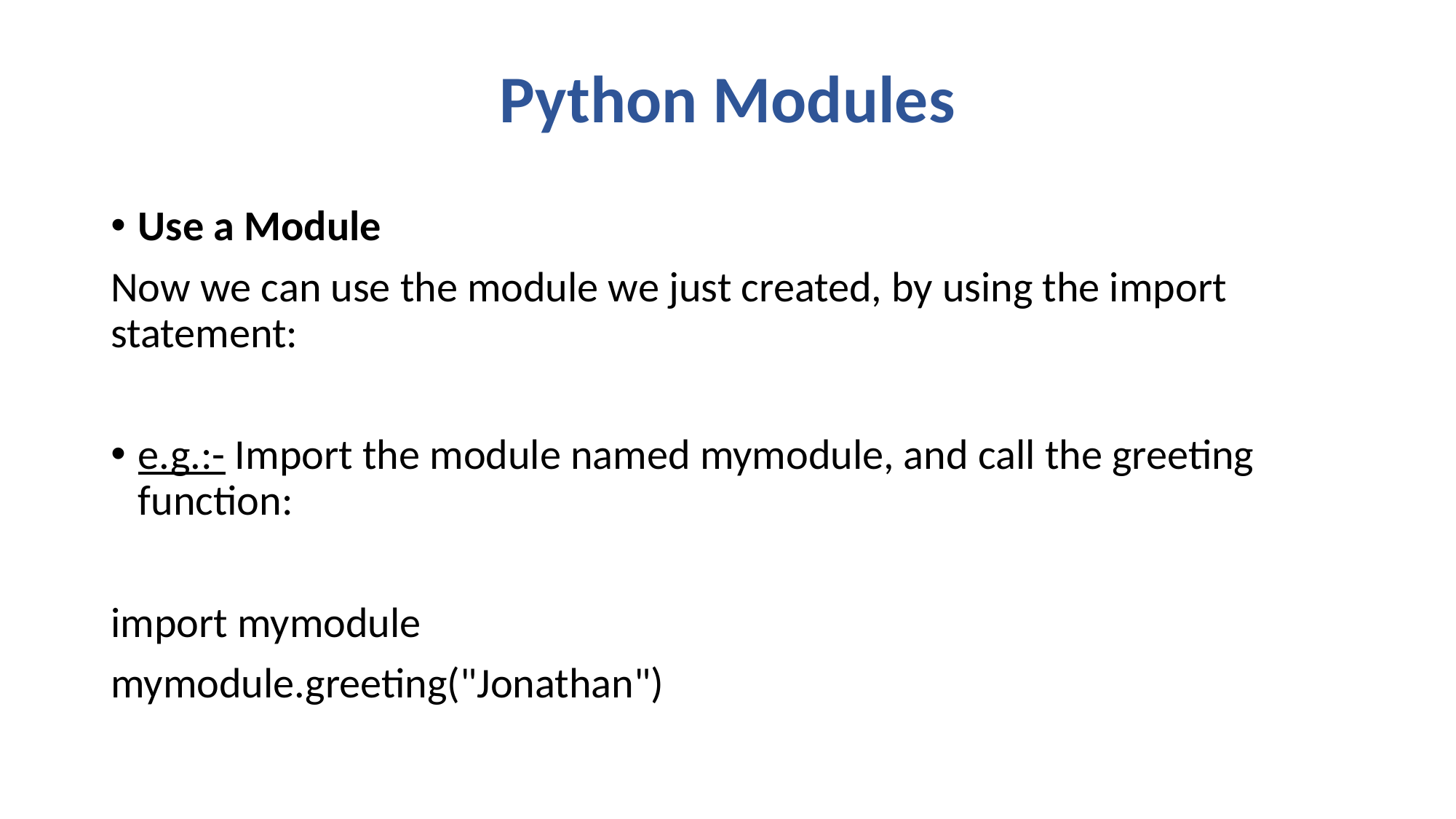

# Python Modules
Use a Module
Now we can use the module we just created, by using the import statement:

e.g.:- Import the module named mymodule, and call the greeting function:

import mymodule
mymodule.greeting("Jonathan")